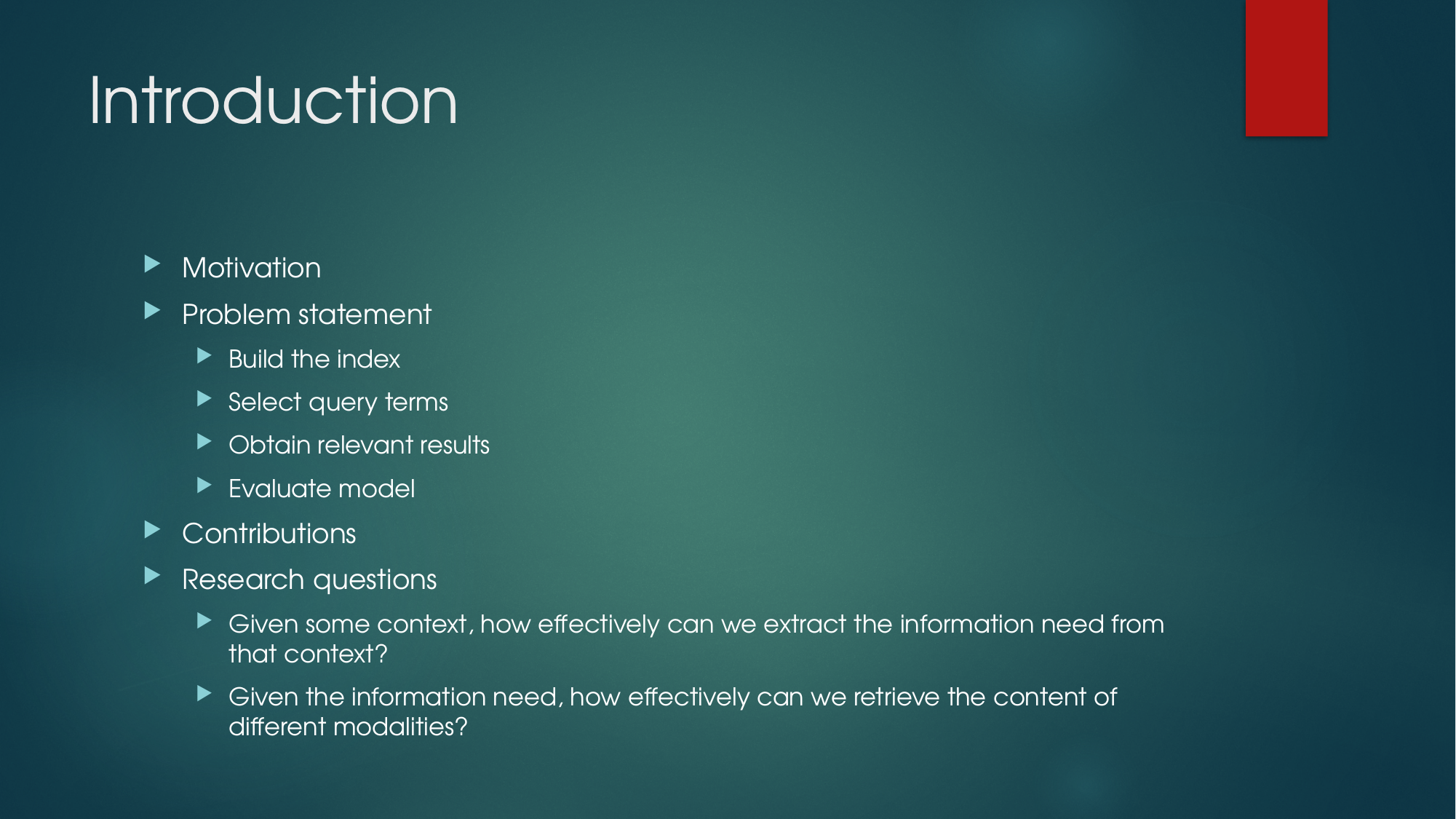

# Introduction
Motivation
Problem statement
Build the index
Select query terms
Obtain relevant results
Evaluate model
Contributions
Research questions
Given some context, how effectively can we extract the information need from that context?
Given the information need, how effectively can we retrieve the content of different modalities?